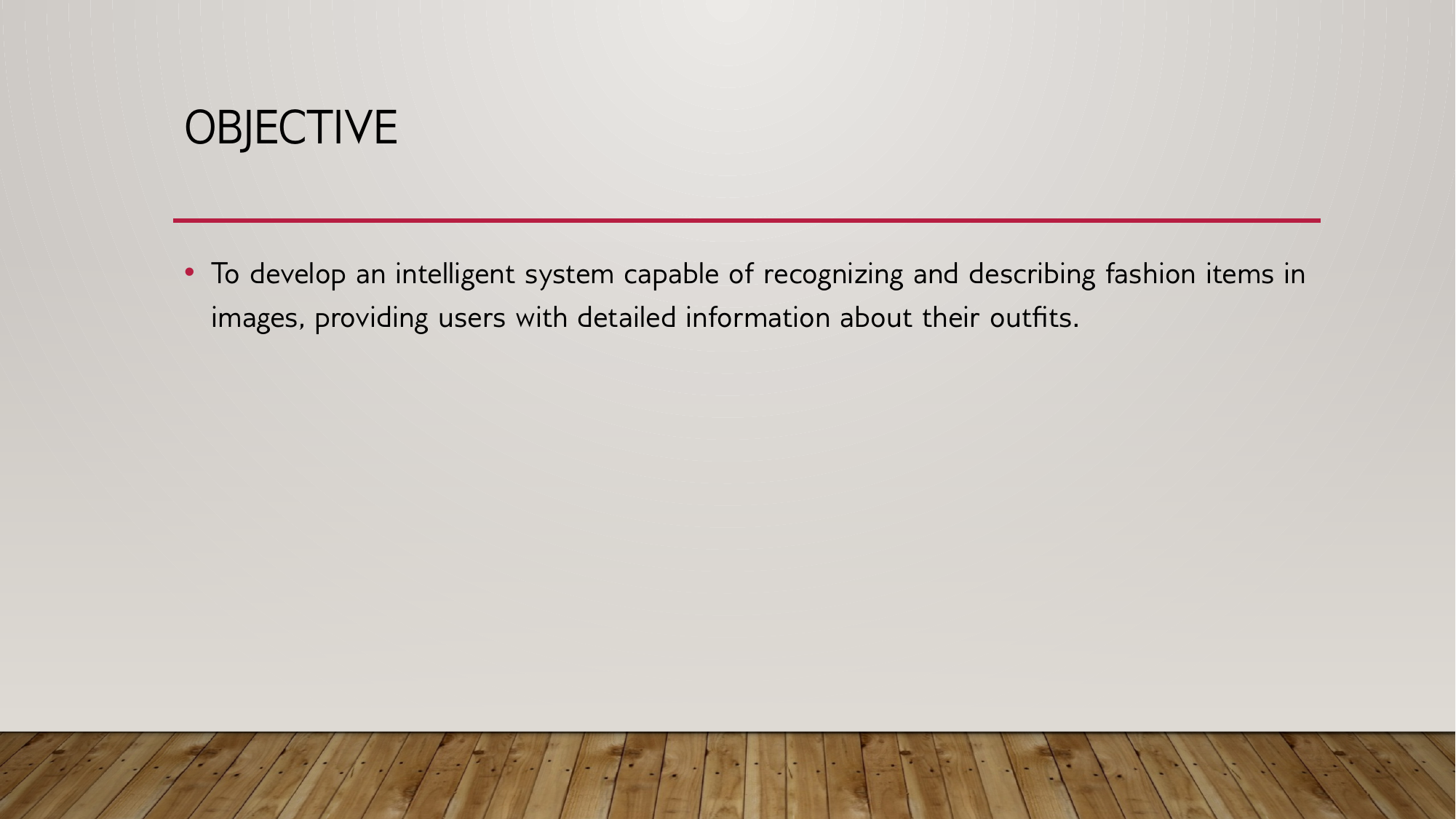

# Objective
To develop an intelligent system capable of recognizing and describing fashion items in images, providing users with detailed information about their outfits.